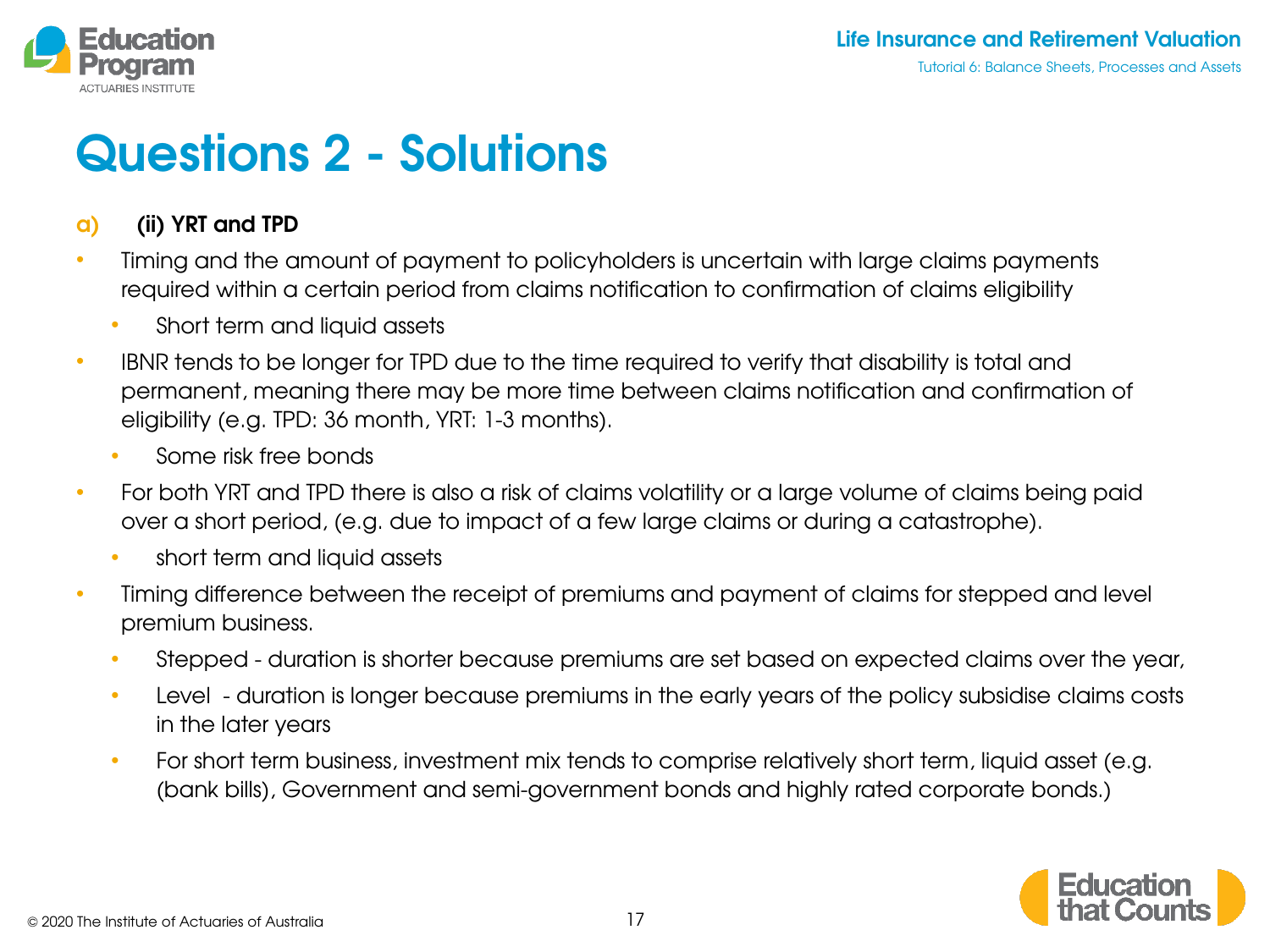

# Questions 2 - Solutions
(ii) YRT and TPD
Timing and the amount of payment to policyholders is uncertain with large claims payments required within a certain period from claims notification to confirmation of claims eligibility
Short term and liquid assets
IBNR tends to be longer for TPD due to the time required to verify that disability is total and permanent, meaning there may be more time between claims notification and confirmation of eligibility (e.g. TPD: 36 month, YRT: 1-3 months).
Some risk free bonds
For both YRT and TPD there is also a risk of claims volatility or a large volume of claims being paid over a short period, (e.g. due to impact of a few large claims or during a catastrophe).
short term and liquid assets
Timing difference between the receipt of premiums and payment of claims for stepped and level premium business.
Stepped - duration is shorter because premiums are set based on expected claims over the year,
Level  - duration is longer because premiums in the early years of the policy subsidise claims costs in the later years
For short term business, investment mix tends to comprise relatively short term, liquid asset (e.g. (bank bills), Government and semi-government bonds and highly rated corporate bonds.)